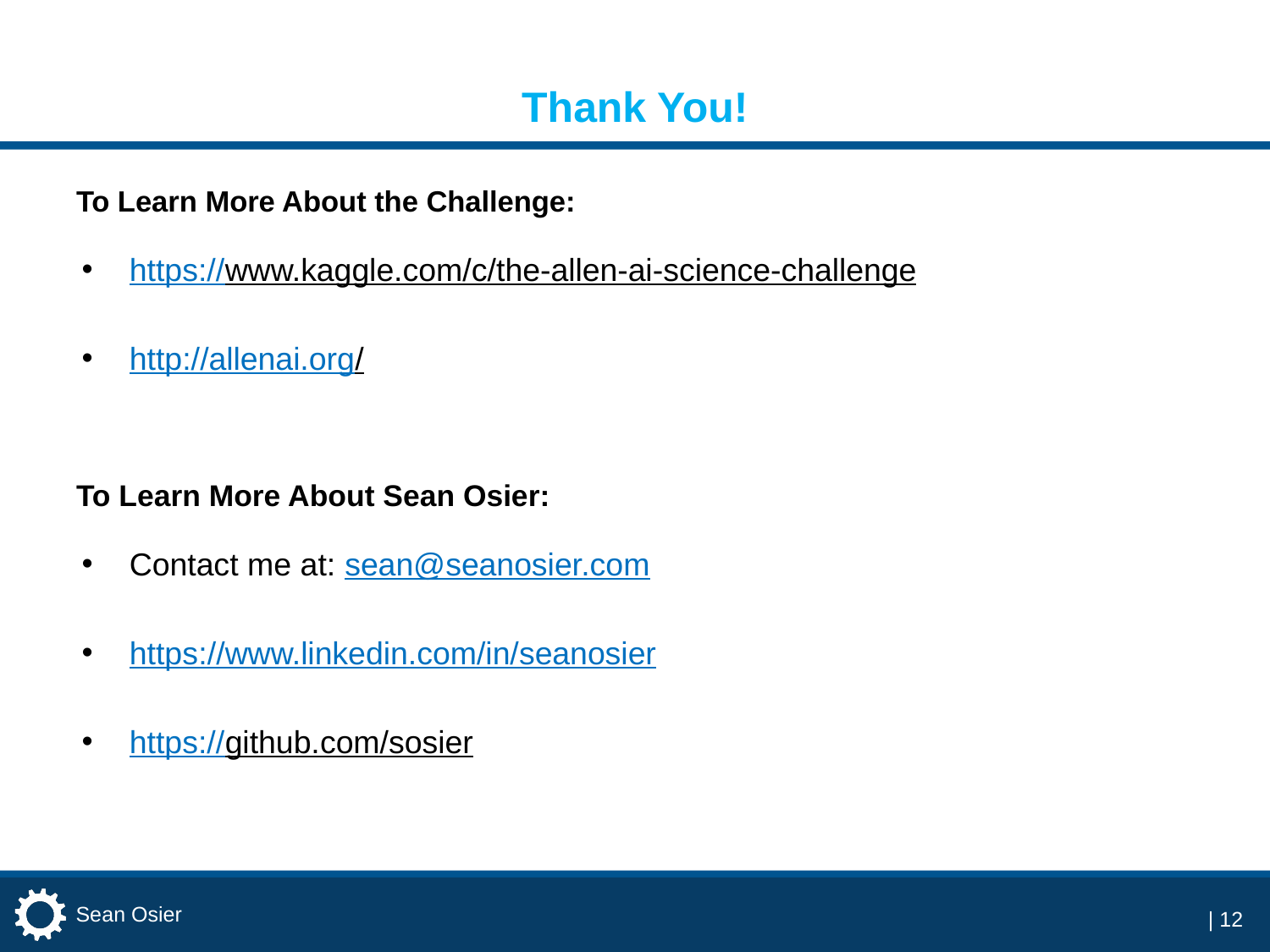

# Thank You!
To Learn More About the Challenge:
https://www.kaggle.com/c/the-allen-ai-science-challenge

http://allenai.org/
To Learn More About Sean Osier:
Contact me at: sean@seanosier.com

https://www.linkedin.com/in/seanosier

https://github.com/sosier
| 12